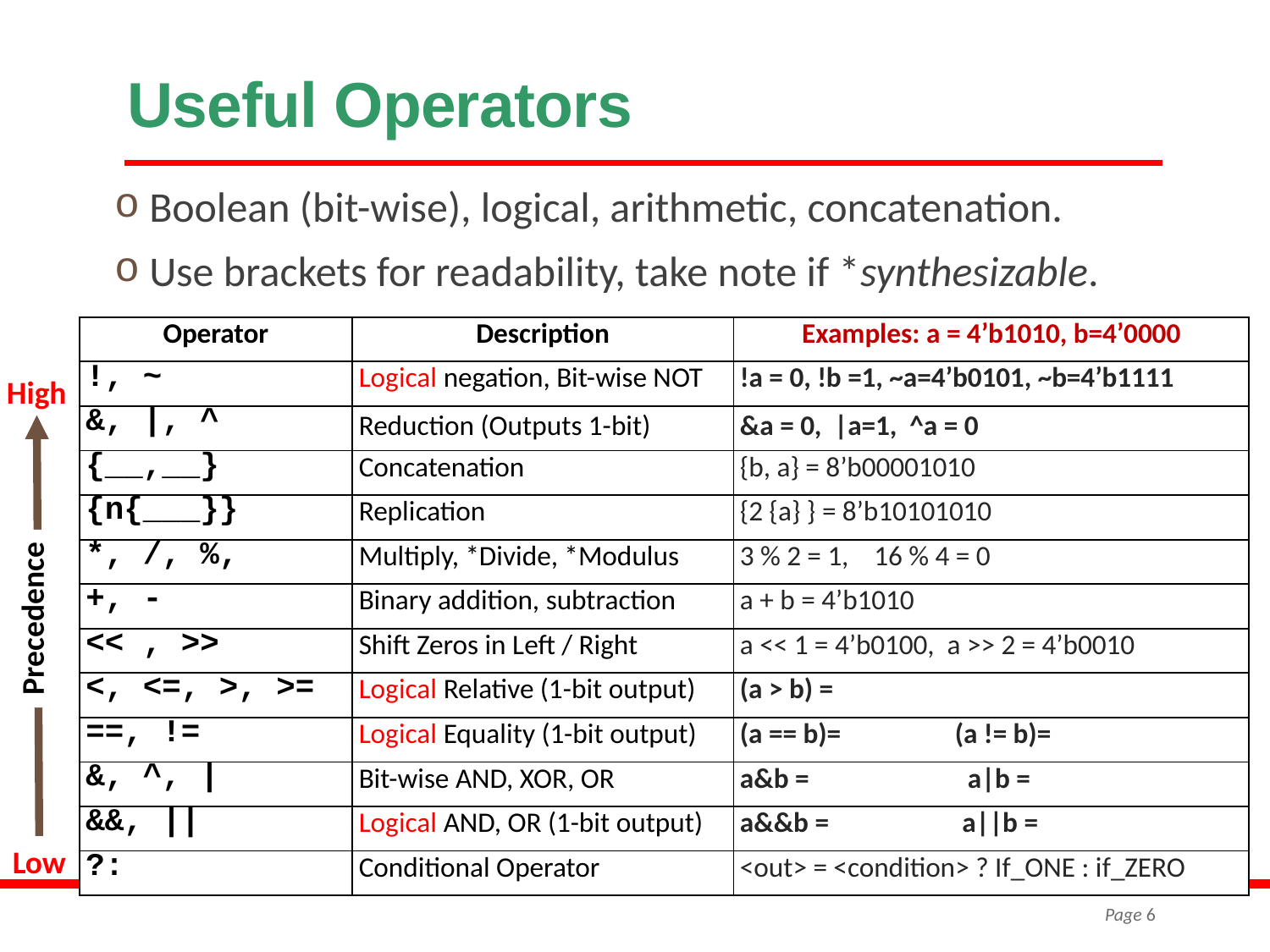

# Useful Operators
 Boolean (bit-wise), logical, arithmetic, concatenation.
 Use brackets for readability, take note if *synthesizable.
| Operator | Description | Examples: a = 4’b1010, b=4’0000 |
| --- | --- | --- |
| !, ~ | Logical negation, Bit-wise NOT | !a = 0, !b =1, ~a=4’b0101, ~b=4’b1111 |
| &, |, ^ | Reduction (Outputs 1-bit) | &a = 0, |a=1, ^a = 0 |
| {\_\_,\_\_} | Concatenation | {b, a} = 8’b00001010 |
| {n{\_\_\_}} | Replication | {2 {a} } = 8’b10101010 |
| \*, /, %, | Multiply, \*Divide, \*Modulus | 3 % 2 = 1, 16 % 4 = 0 |
| +, - | Binary addition, subtraction | a + b = 4’b1010 |
| << , >> | Shift Zeros in Left / Right | a << 1 = 4’b0100, a >> 2 = 4’b0010 |
| <, <=, >, >= | Logical Relative (1-bit output) | (a > b) = |
| ==, != | Logical Equality (1-bit output) | (a == b)= (a != b)= |
| &, ^, | | Bit-wise AND, XOR, OR | a&b = a|b = |
| &&, || | Logical AND, OR (1-bit output) | a&&b = a||b = |
| ?: | Conditional Operator | <out> = <condition> ? If\_ONE : if\_ZERO |
High
Precedence
Low
Page 6